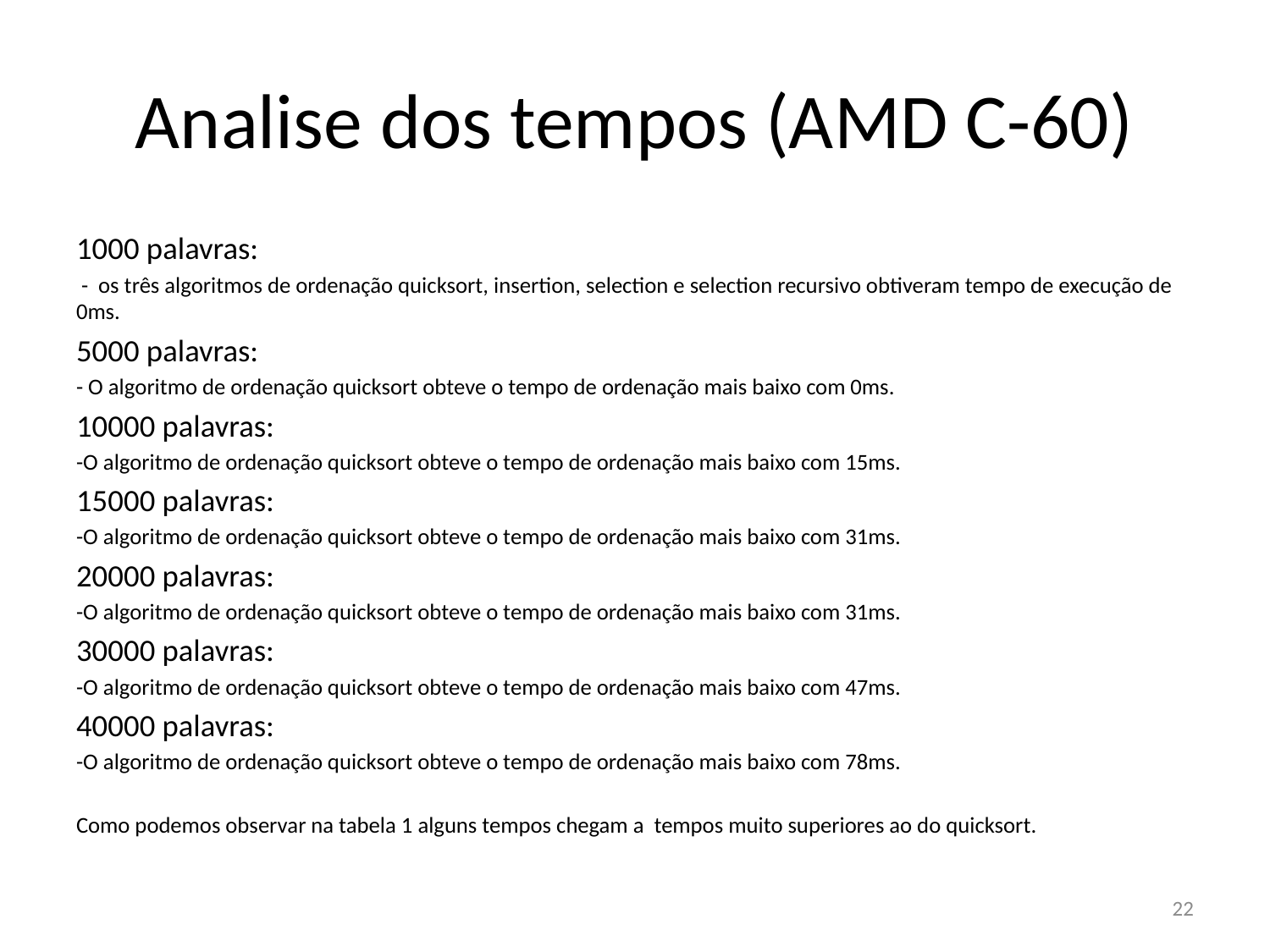

# Analise dos tempos (AMD C-60)
1000 palavras:
 -  os três algoritmos de ordenação quicksort, insertion, selection e selection recursivo obtiveram tempo de execução de 0ms.
5000 palavras:
- O algoritmo de ordenação quicksort obteve o tempo de ordenação mais baixo com 0ms.
10000 palavras:
-O algoritmo de ordenação quicksort obteve o tempo de ordenação mais baixo com 15ms.
15000 palavras:
-O algoritmo de ordenação quicksort obteve o tempo de ordenação mais baixo com 31ms.
20000 palavras:
-O algoritmo de ordenação quicksort obteve o tempo de ordenação mais baixo com 31ms.
30000 palavras:
-O algoritmo de ordenação quicksort obteve o tempo de ordenação mais baixo com 47ms.
40000 palavras:
-O algoritmo de ordenação quicksort obteve o tempo de ordenação mais baixo com 78ms.

Como podemos observar na tabela 1 alguns tempos chegam a  tempos muito superiores ao do quicksort.

22